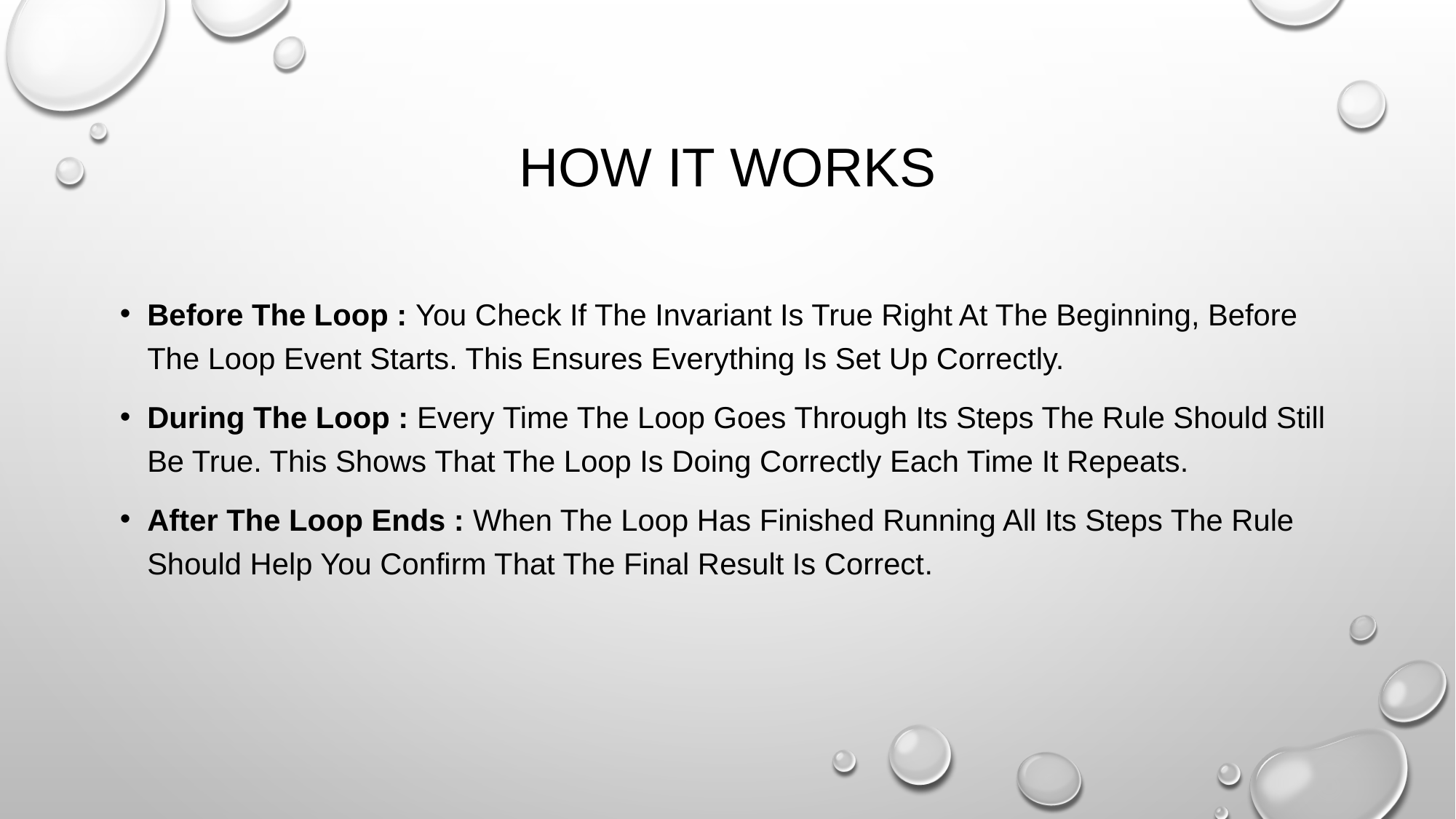

# How it works
Before The Loop : You Check If The Invariant Is True Right At The Beginning, Before The Loop Event Starts. This Ensures Everything Is Set Up Correctly.
During The Loop : Every Time The Loop Goes Through Its Steps The Rule Should Still Be True. This Shows That The Loop Is Doing Correctly Each Time It Repeats.
After The Loop Ends : When The Loop Has Finished Running All Its Steps The Rule Should Help You Confirm That The Final Result Is Correct.